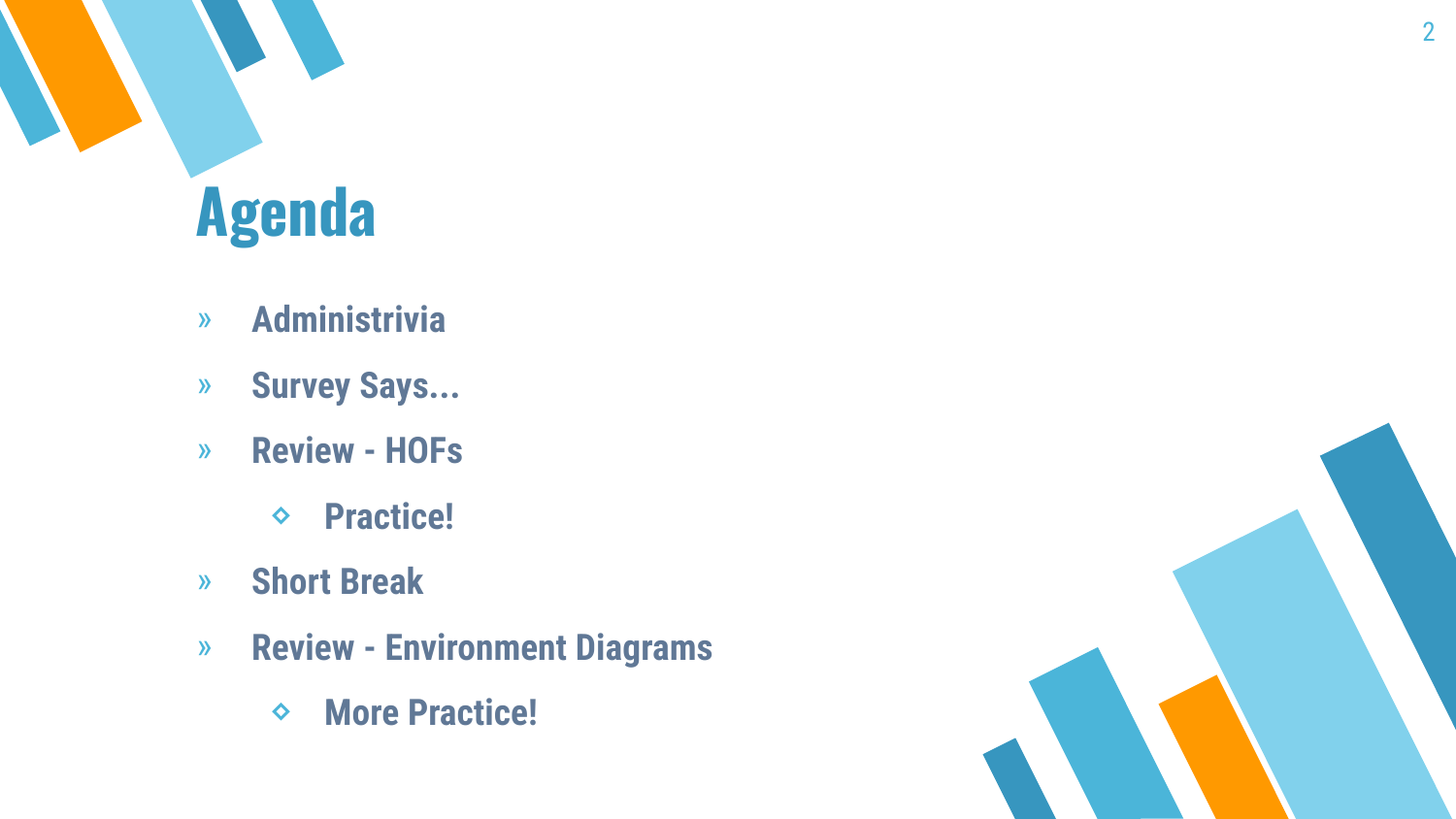

2
# Agenda
Administrivia
Survey Says...
Review - HOFs
Practice!
Short Break
Review - Environment Diagrams
More Practice!